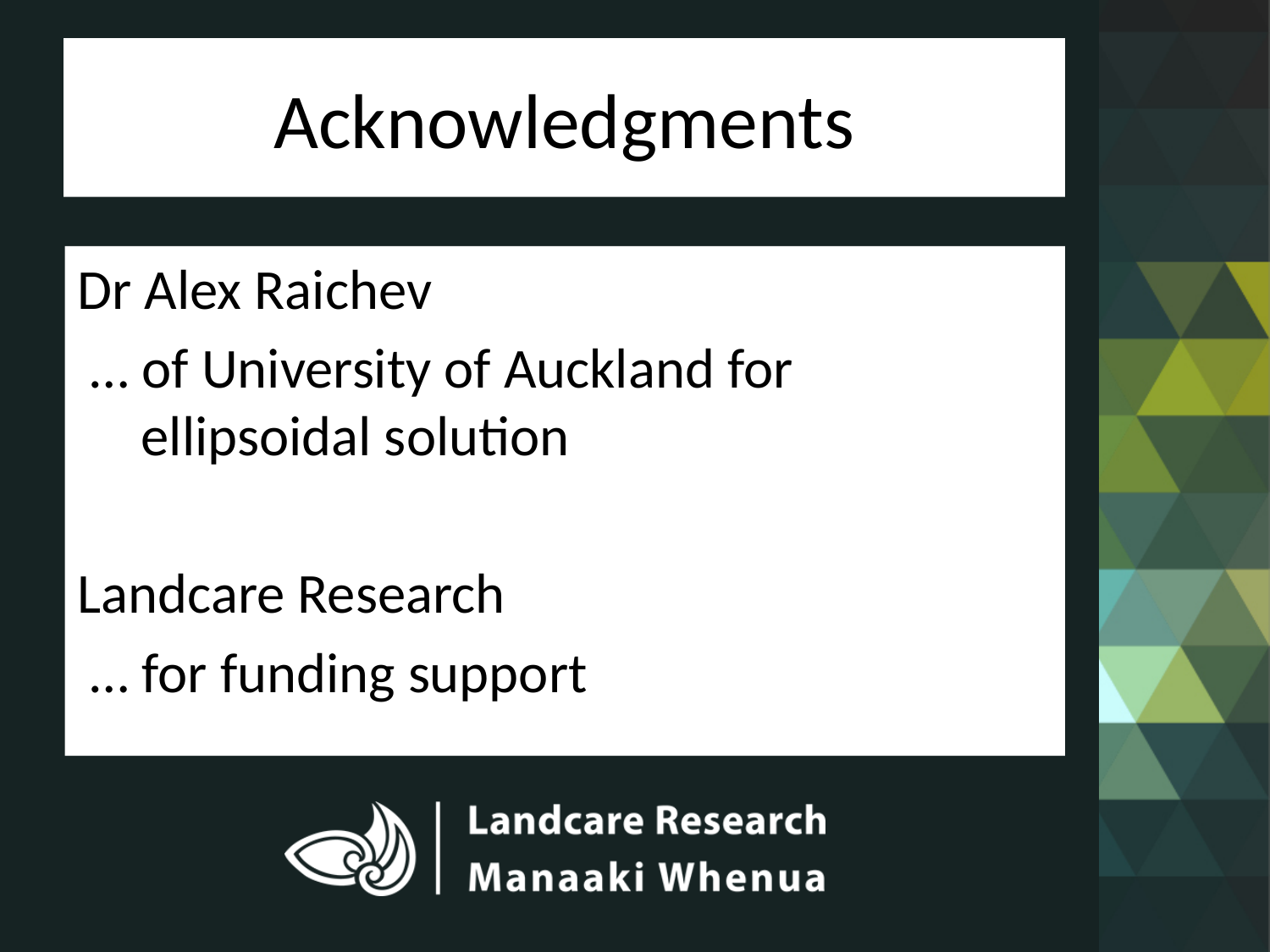

# Acknowledgments
Dr Alex Raichev
 … of University of Auckland for
     ellipsoidal solution

Landcare Research
 … for funding support